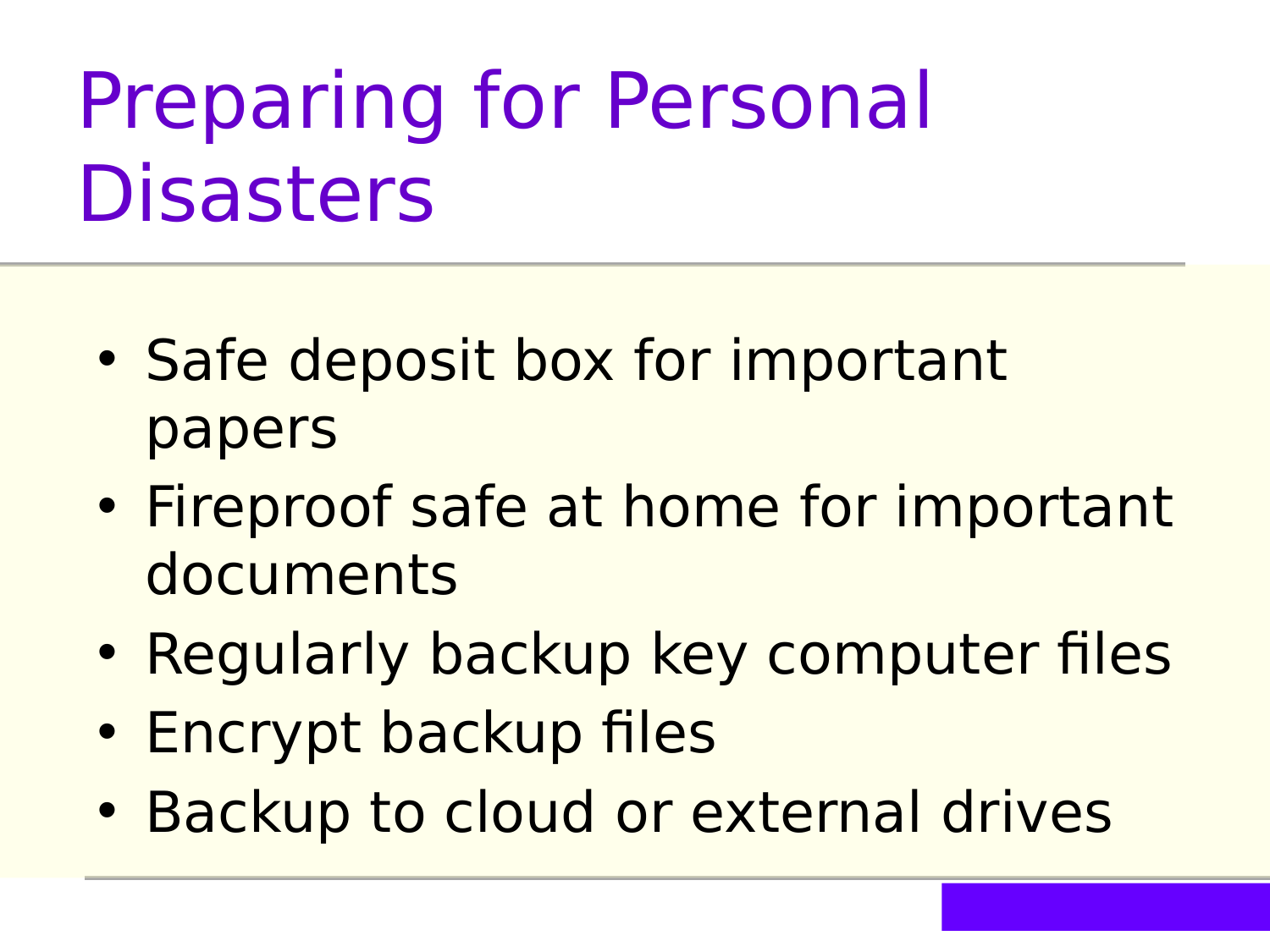

Preparing for Personal Disasters
Safe deposit box for important papers
Fireproof safe at home for important documents
Regularly backup key computer files
Encrypt backup files
Backup to cloud or external drives